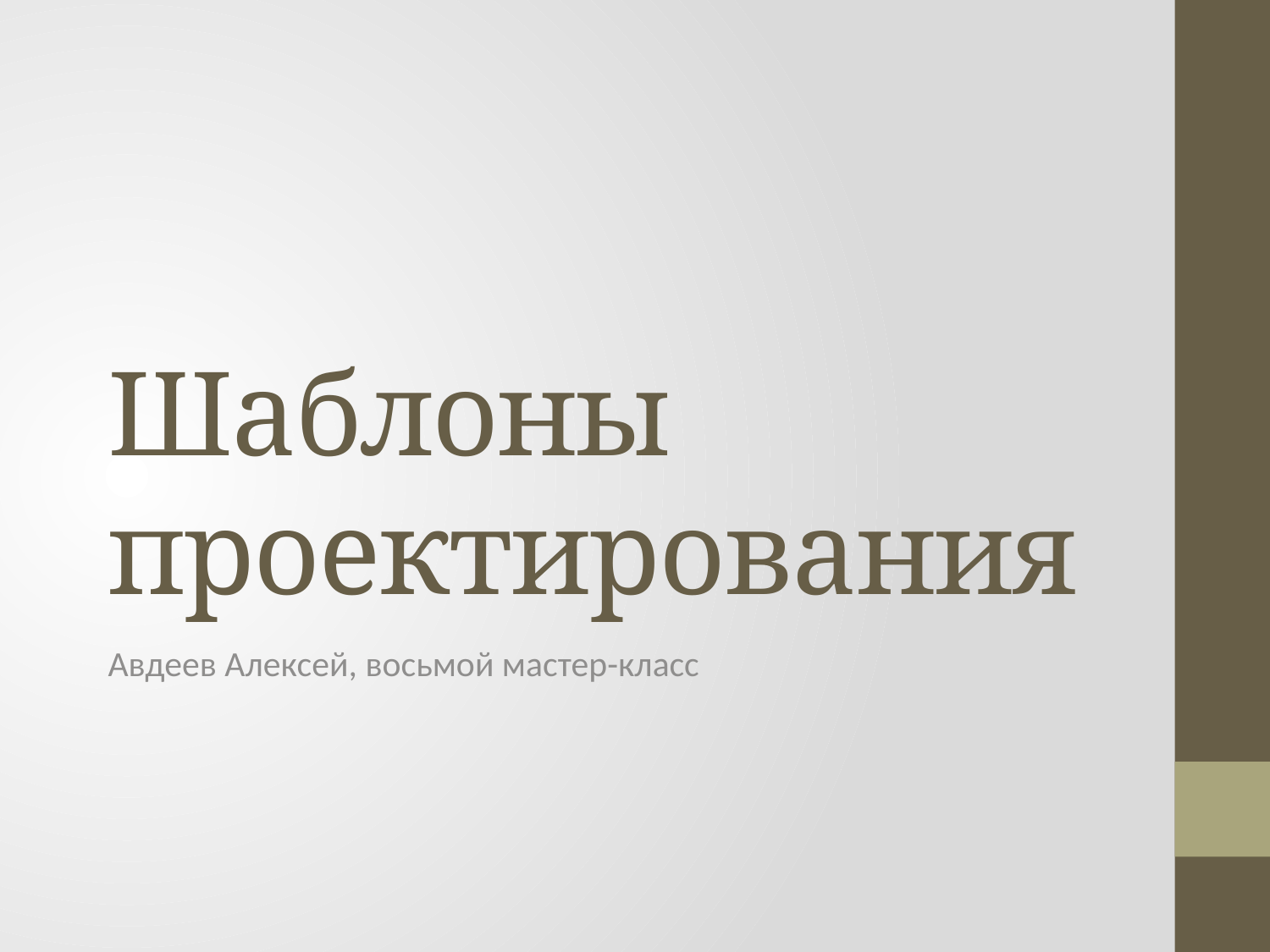

# Шаблоны проектирования
Авдеев Алексей, восьмой мастер-класс